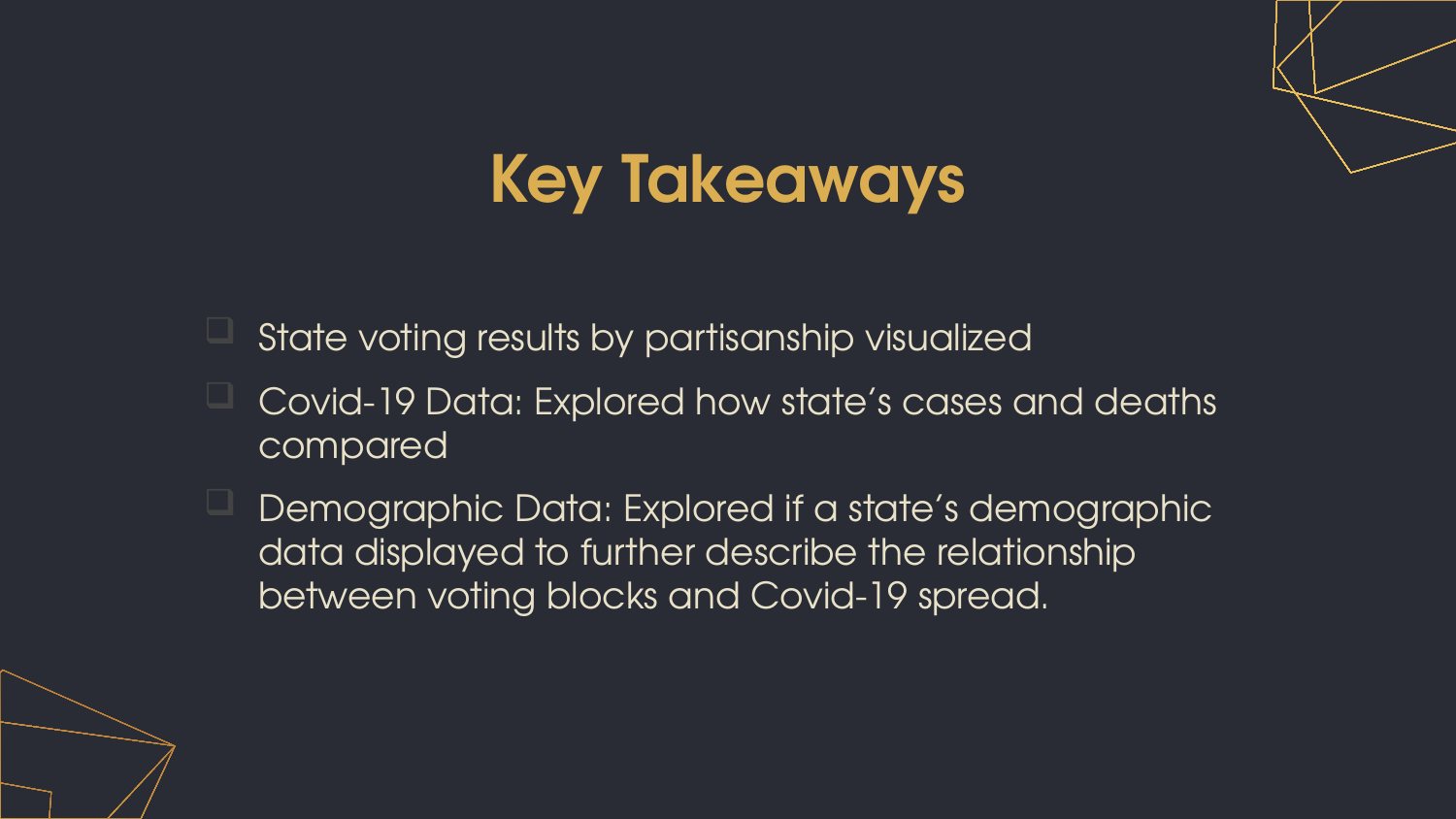

# Key Takeaways
State voting results by partisanship visualized
Covid-19 Data: Explored how state’s cases and deaths compared
Demographic Data: Explored if a state’s demographic data displayed to further describe the relationship between voting blocks and Covid-19 spread.